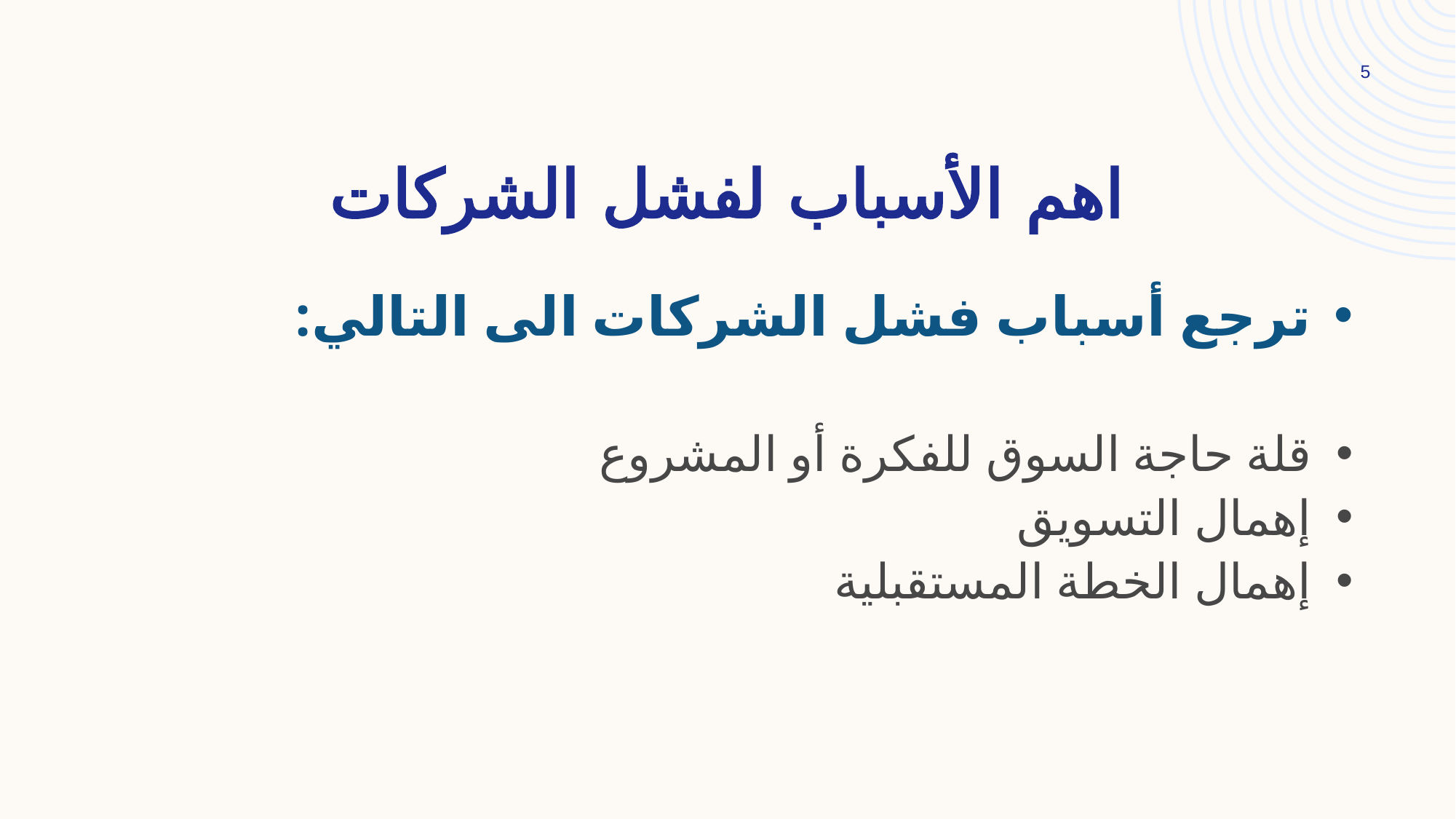

5
# اهم الأسباب لفشل الشركات
ترجع أسباب فشل الشركات الى التالي:

قلة حاجة السوق للفكرة أو المشروع
إهمال التسويق
إهمال الخطة المستقبلية